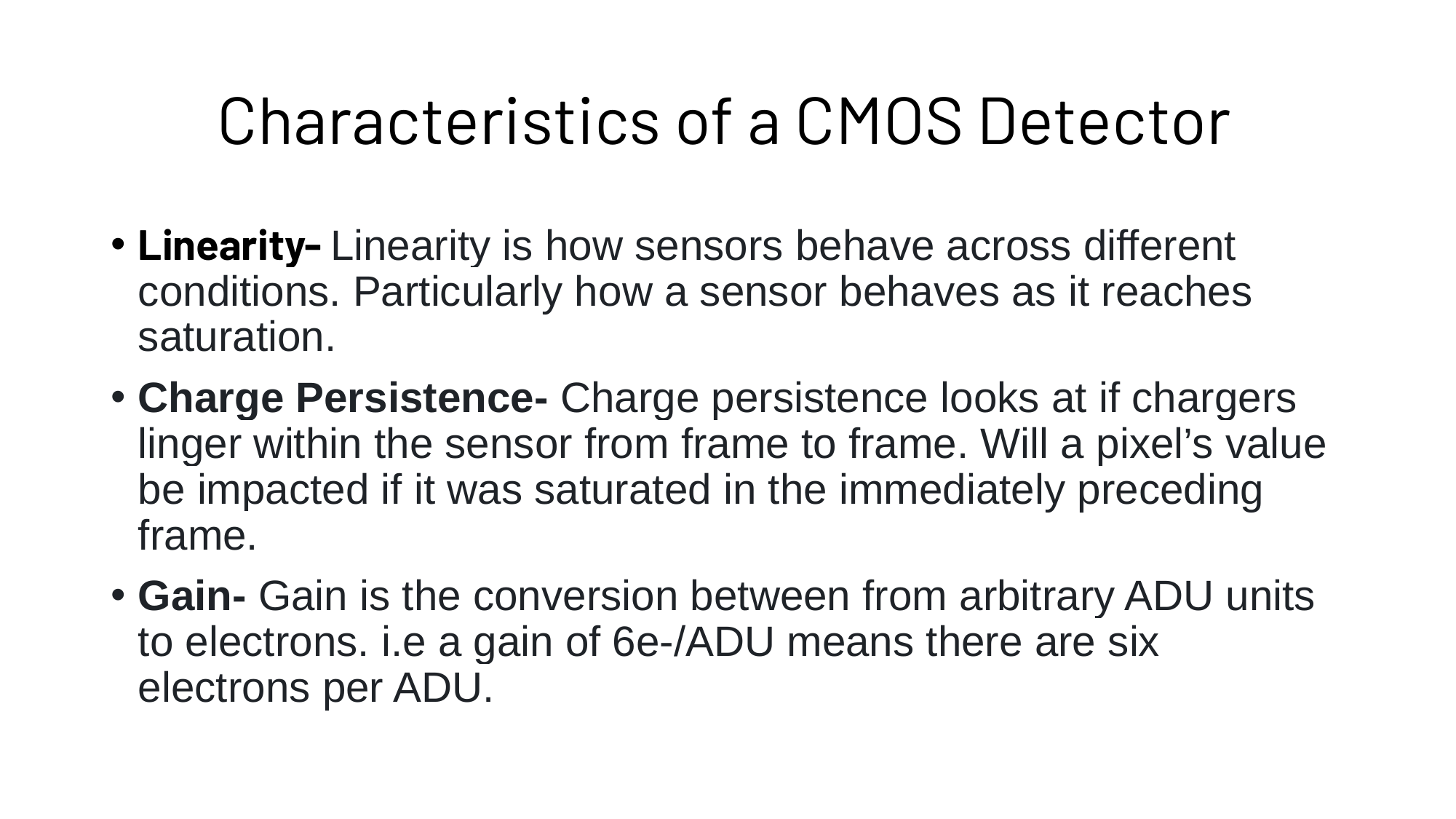

# Characteristics of a CMOS Detector
Linearity- Linearity is how sensors behave across different conditions. Particularly how a sensor behaves as it reaches saturation.
Charge Persistence- Charge persistence looks at if chargers linger within the sensor from frame to frame. Will a pixel’s value be impacted if it was saturated in the immediately preceding frame.
Gain- Gain is the conversion between from arbitrary ADU units to electrons. i.e a gain of 6e-/ADU means there are six electrons per ADU.